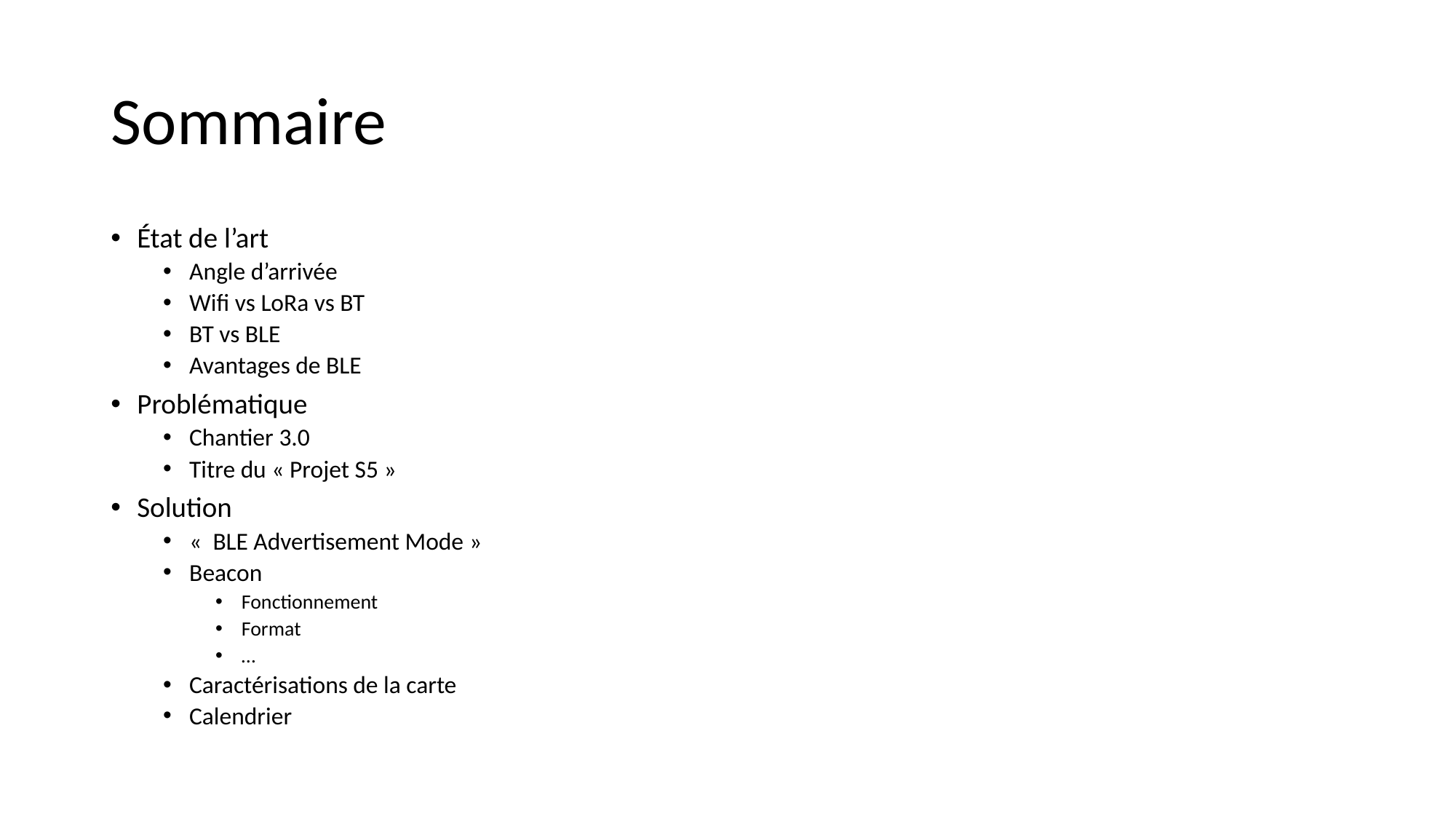

# Sommaire
État de l’art
Angle d’arrivée
Wifi vs LoRa vs BT
BT vs BLE
Avantages de BLE
Problématique
Chantier 3.0
Titre du « Projet S5 »
Solution
«  BLE Advertisement Mode »
Beacon
Fonctionnement
Format
…
Caractérisations de la carte
Calendrier